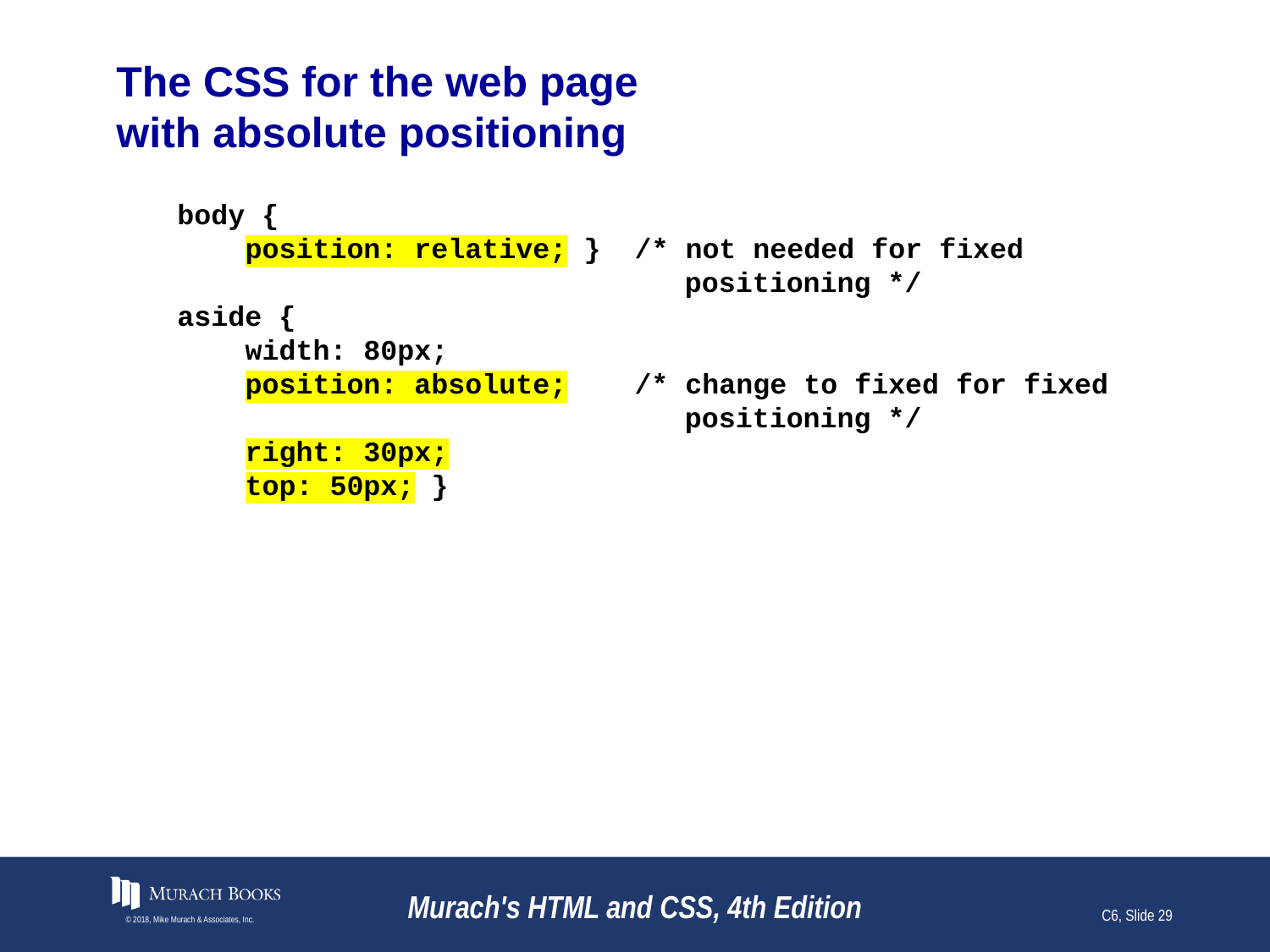

# The CSS for the web page with absolute positioning
body {
    position: relative; }  /* not needed for fixed
                              positioning */
aside {
    width: 80px;
    position: absolute;    /* change to fixed for fixed
                              positioning */
    right: 30px;
    top: 50px; }

© 2018, Mike Murach & Associates, Inc.
Murach's HTML and CSS, 4th Edition

C6, Slide 29